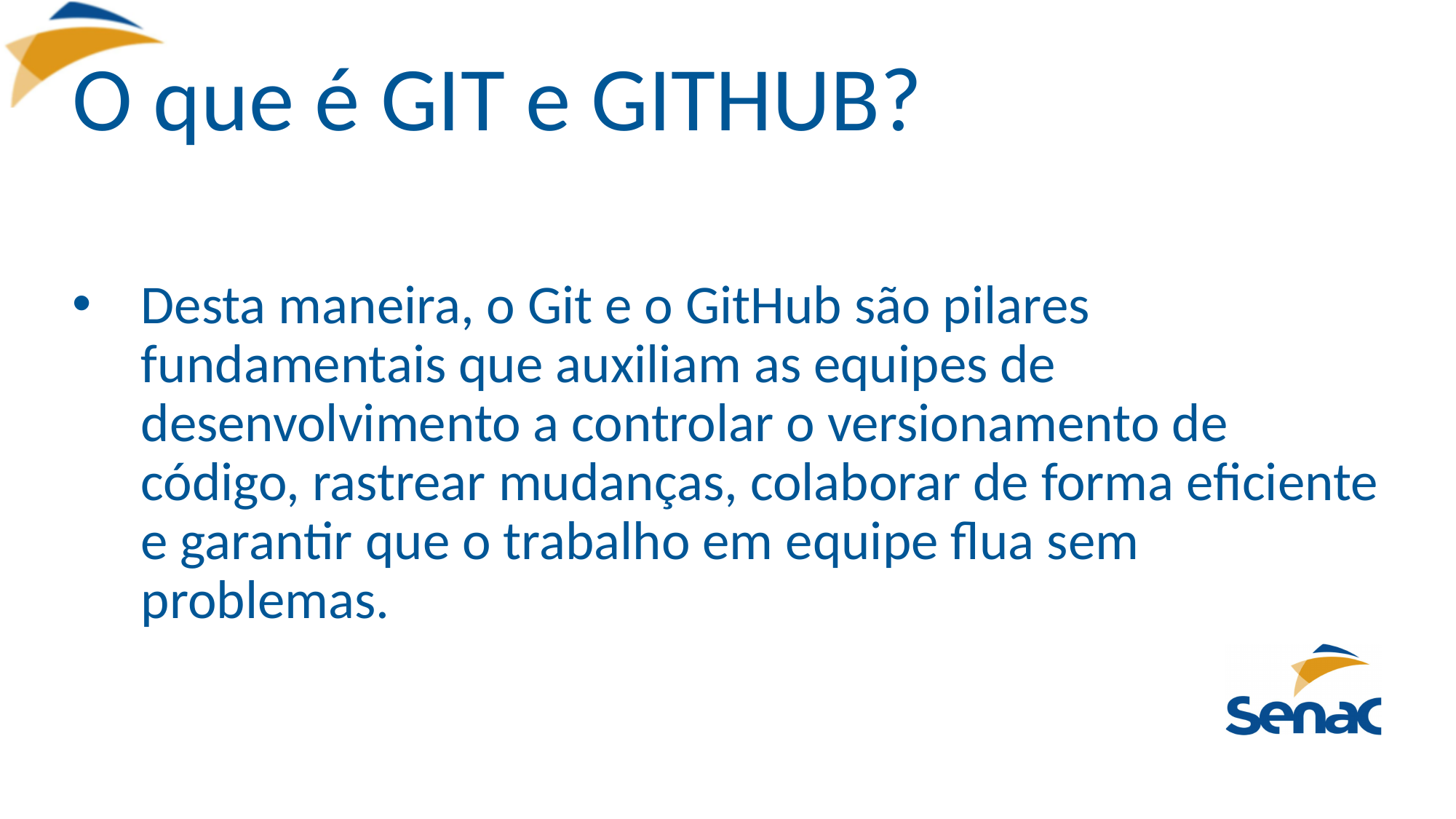

# O que é GIT e GITHUB?
Desta maneira, o Git e o GitHub são pilares fundamentais que auxiliam as equipes de desenvolvimento a controlar o versionamento de código, rastrear mudanças, colaborar de forma eficiente e garantir que o trabalho em equipe flua sem problemas.